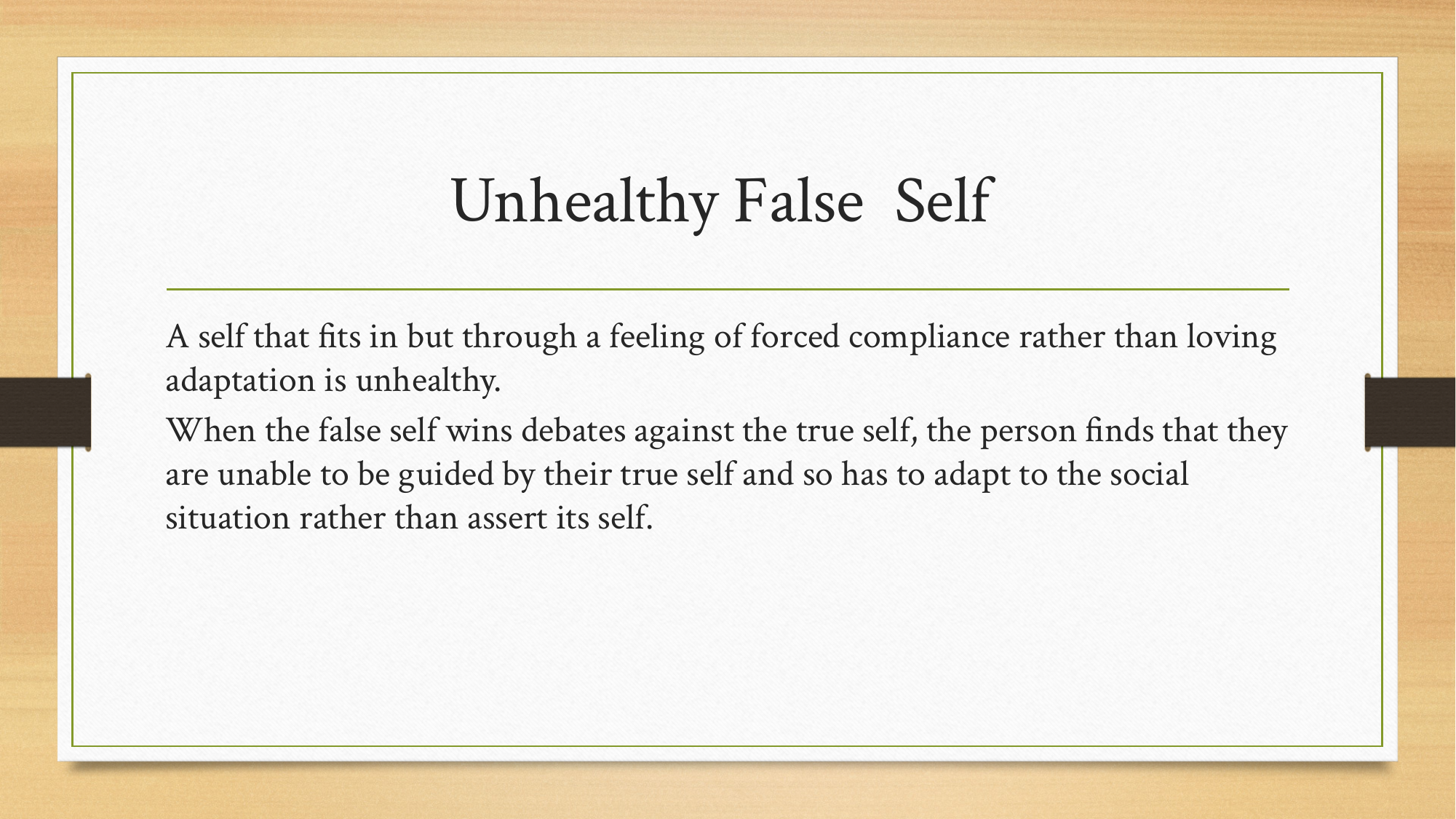

# Unhealthy False  Self
A self that fits in but through a feeling of forced compliance rather than loving adaptation is unhealthy.
When the false self wins debates against the true self, the person finds that they are unable to be guided by their true self and so has to adapt to the social situation rather than assert its self.